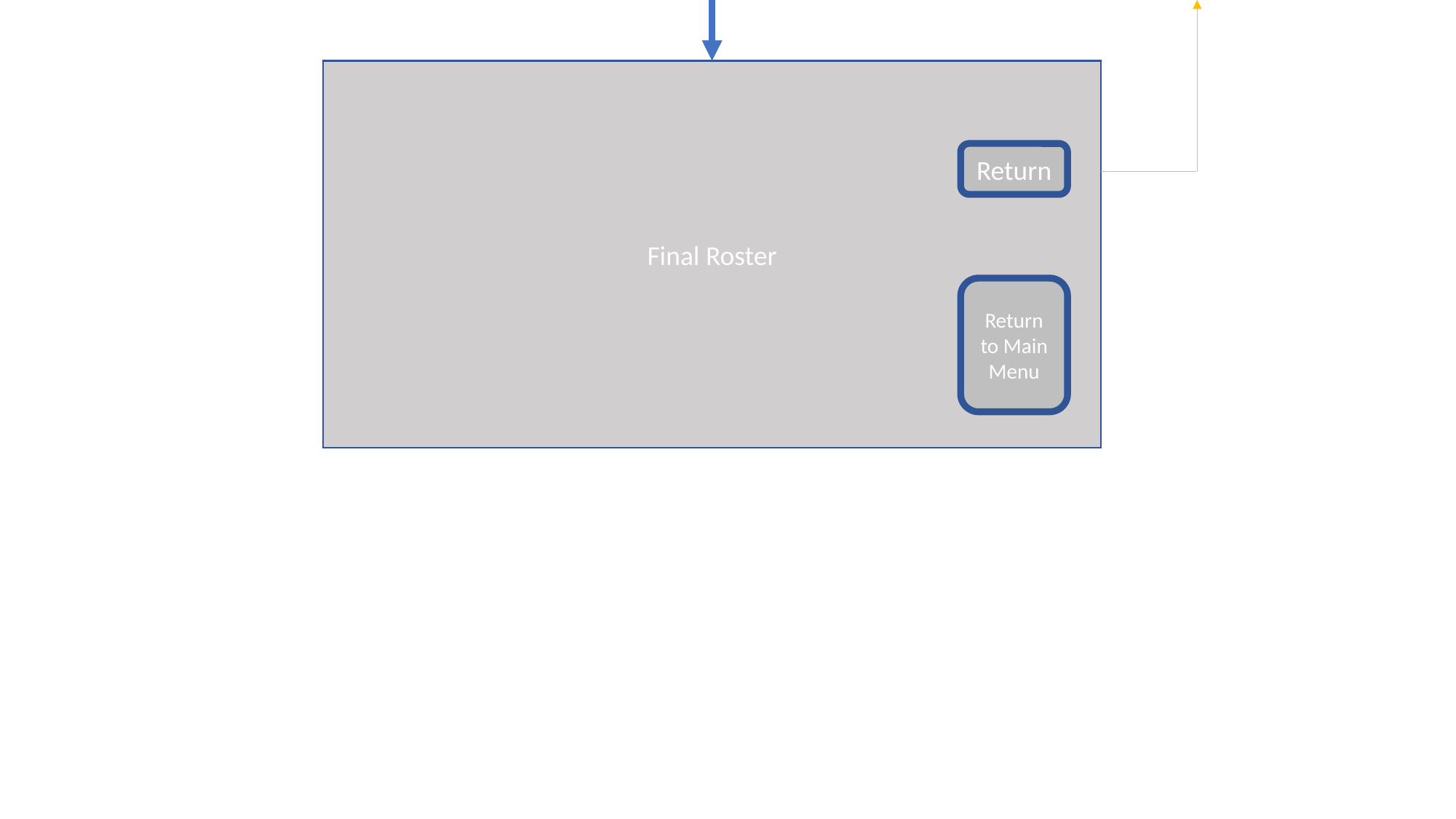

Final Roster
Return
Return to Main Menu